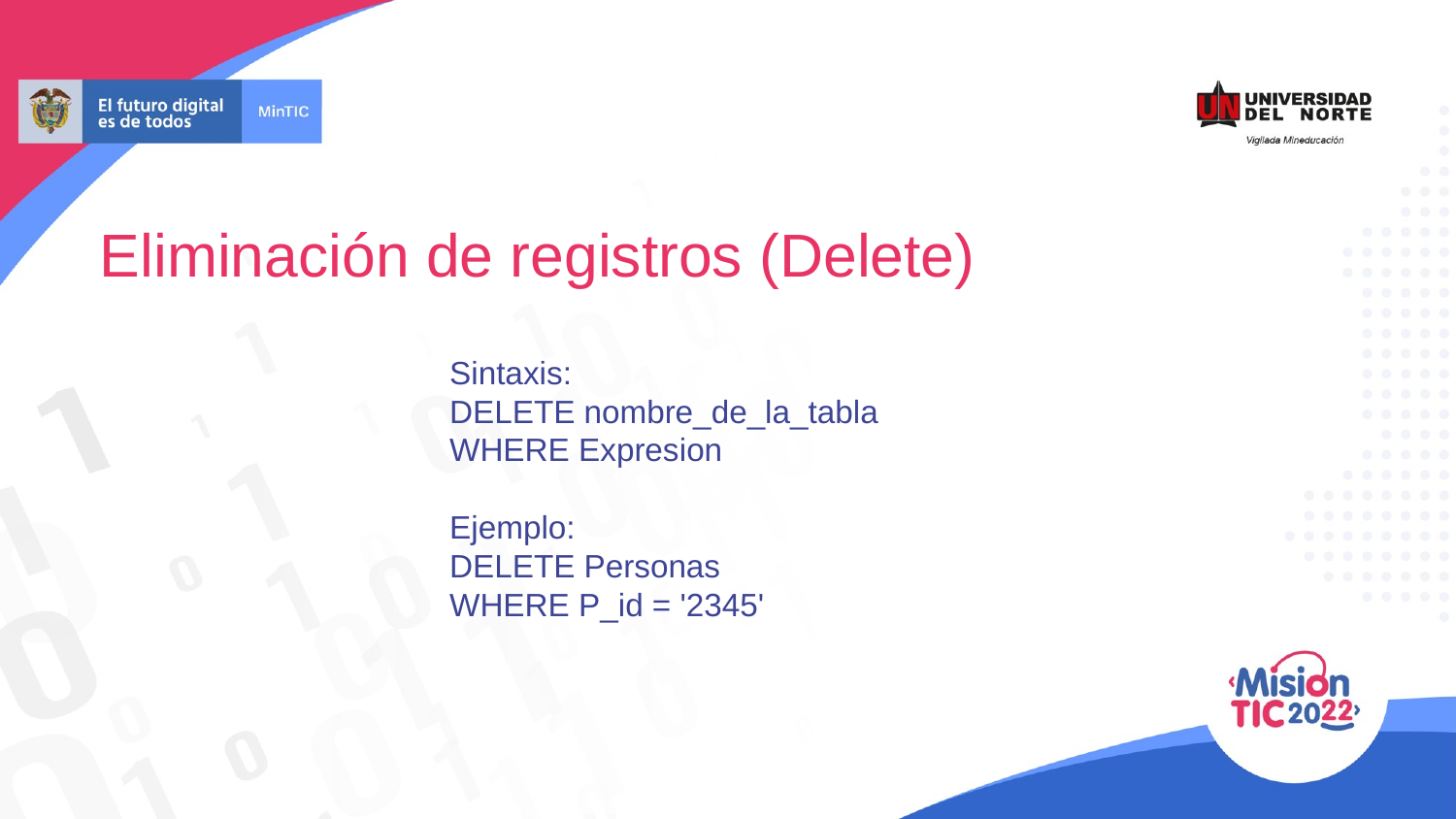

Eliminación de registros (Delete)
Sintaxis:
DELETE nombre_de_la_tabla
WHERE Expresion

Ejemplo:
DELETE Personas
WHERE P_id = '2345'